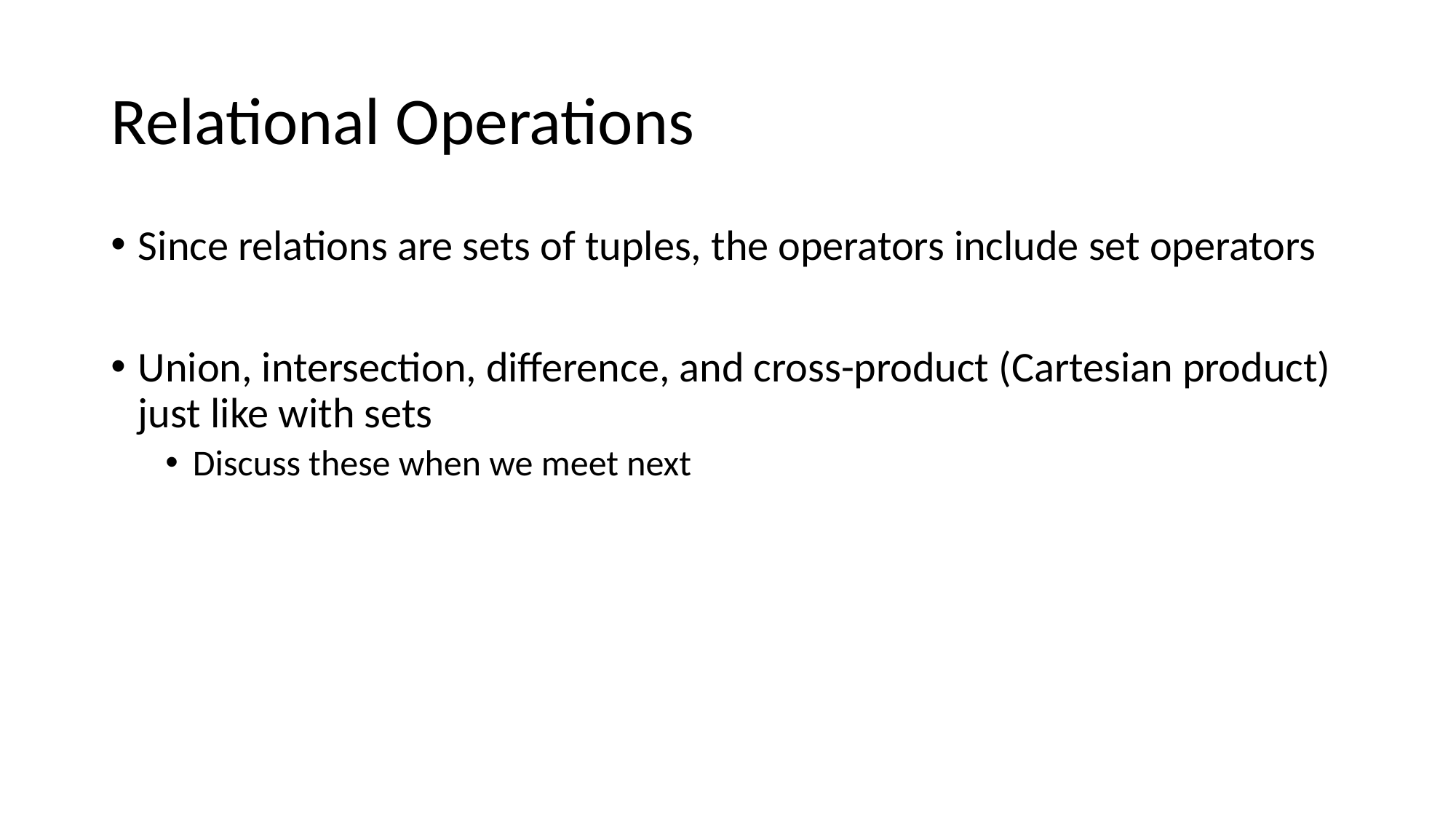

# Relational Operations
Since relations are sets of tuples, the operators include set operators

Union, intersection, difference, and cross-product (Cartesian product) just like with sets
Discuss these when we meet next